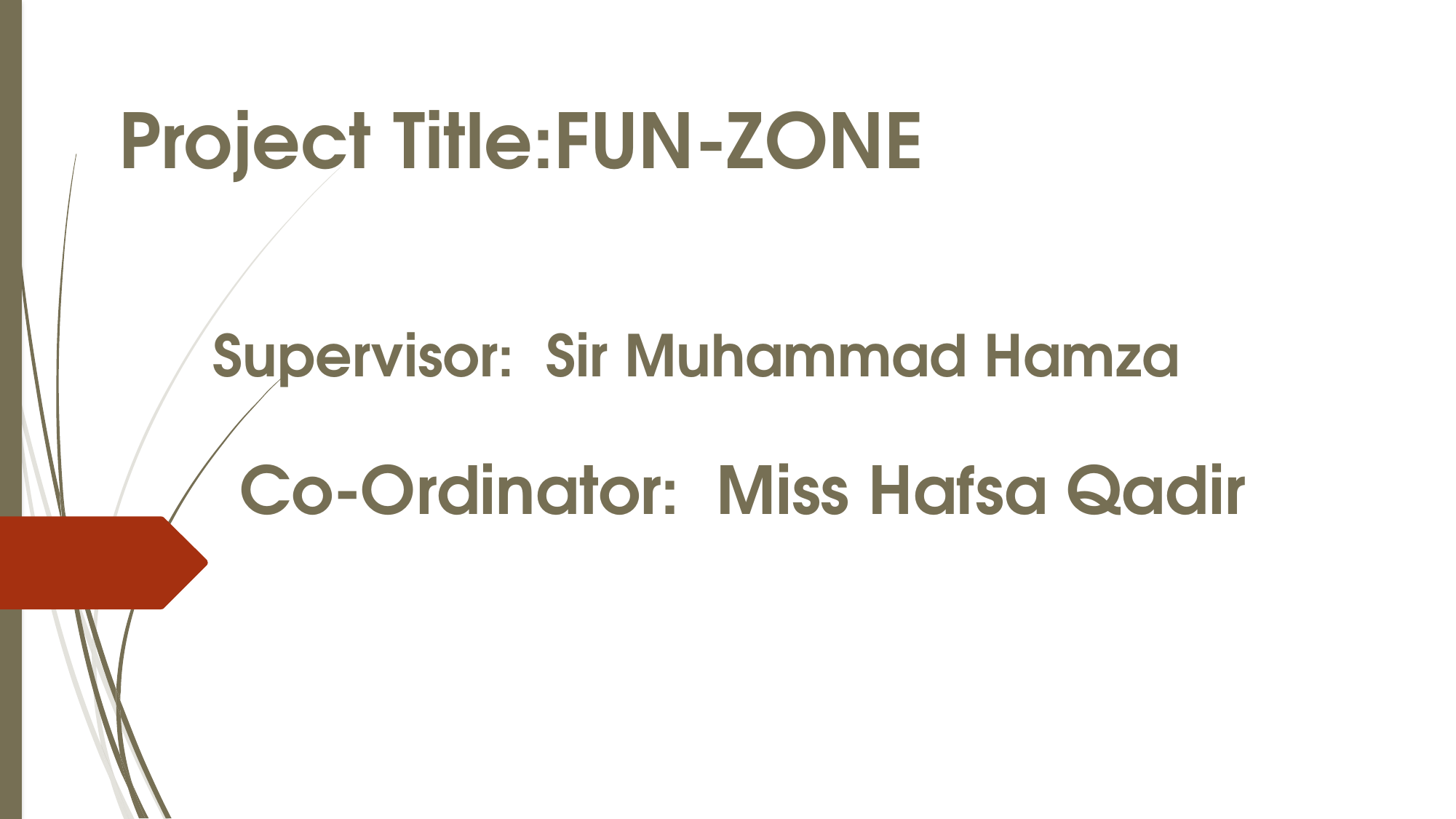

# Project Title:FUN-ZONE
Supervisor:  Sir Muhammad Hamza
    Co-Ordinator:  Miss Hafsa Qadir